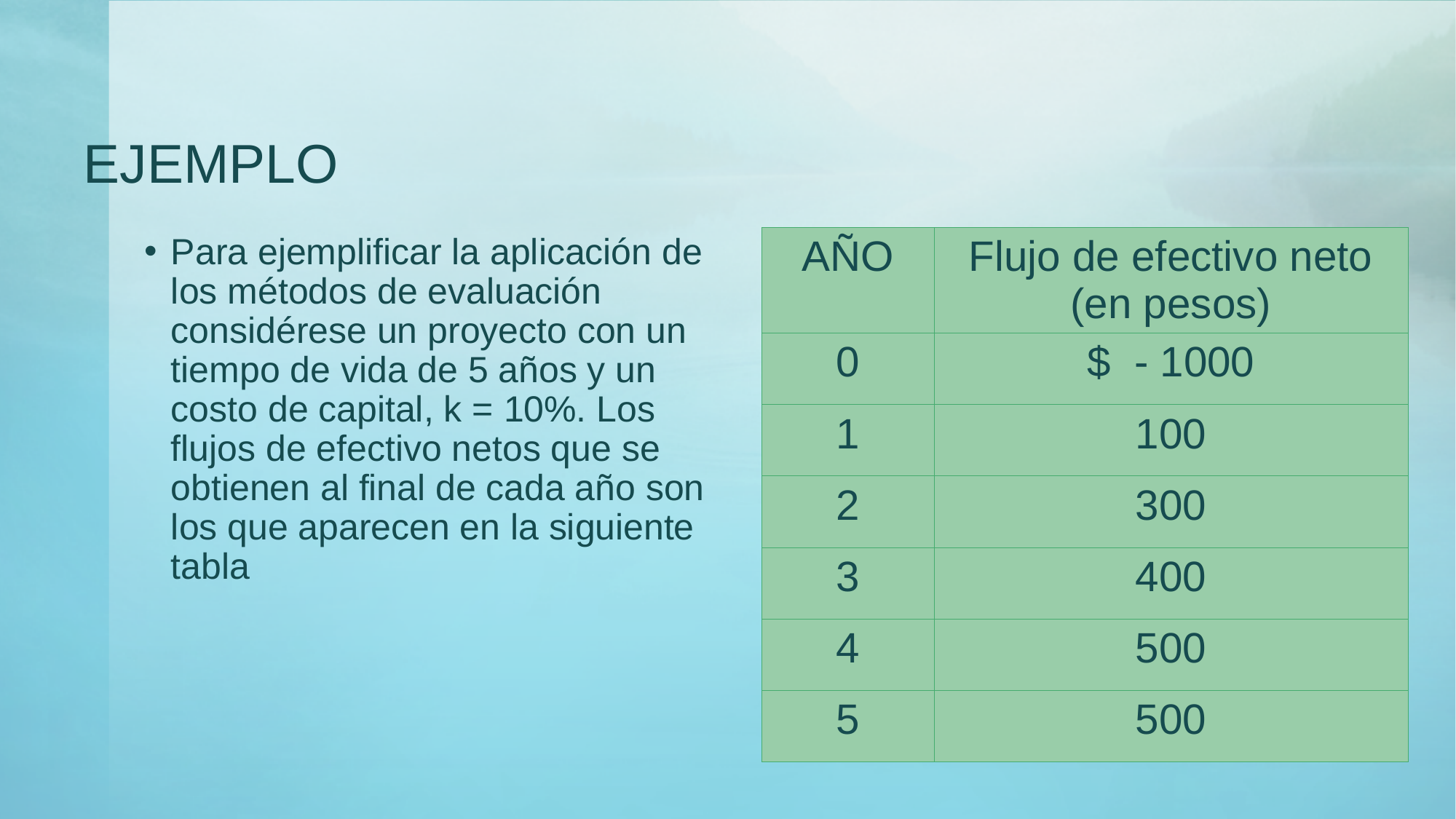

# EJEMPLO
Para ejemplificar la aplicación de los métodos de evaluación considérese un proyecto con un tiempo de vida de 5 años y un costo de capital, k = 10%. Los flujos de efectivo netos que se obtienen al final de cada año son los que aparecen en la siguiente tabla

| AÑO | Flujo de efectivo neto (en pesos) |
| --- | --- |
| 0 | $ - 1000 |
| 1 | 100 |
| 2 | 300 |
| 3 | 400 |
| 4 | 500 |
| 5 | 500 |